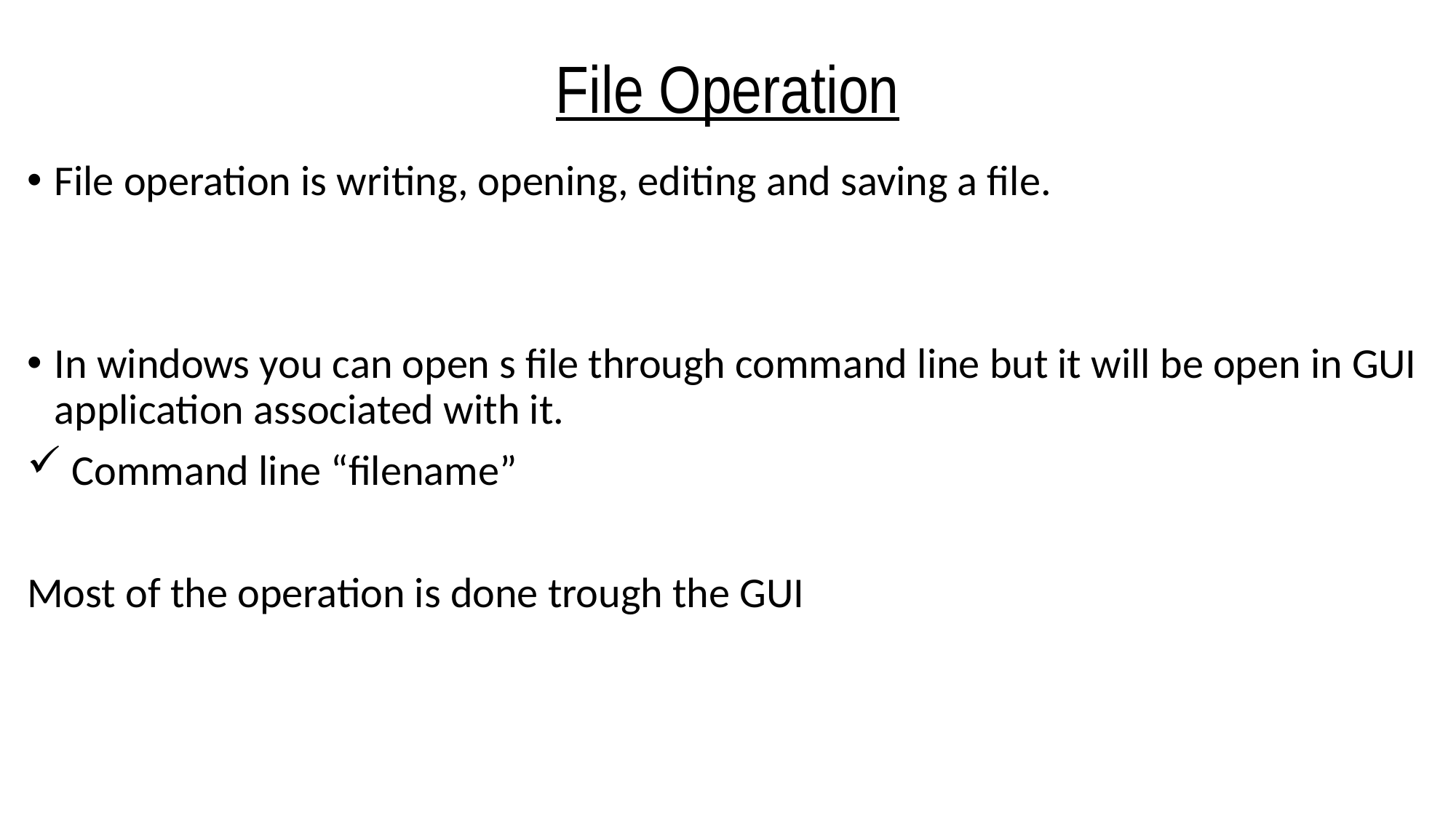

# File Operation
File operation is writing, opening, editing and saving a file.

In windows you can open s file through command line but it will be open in GUI application associated with it.
 Command line “filename”

Most of the operation is done trough the GUI